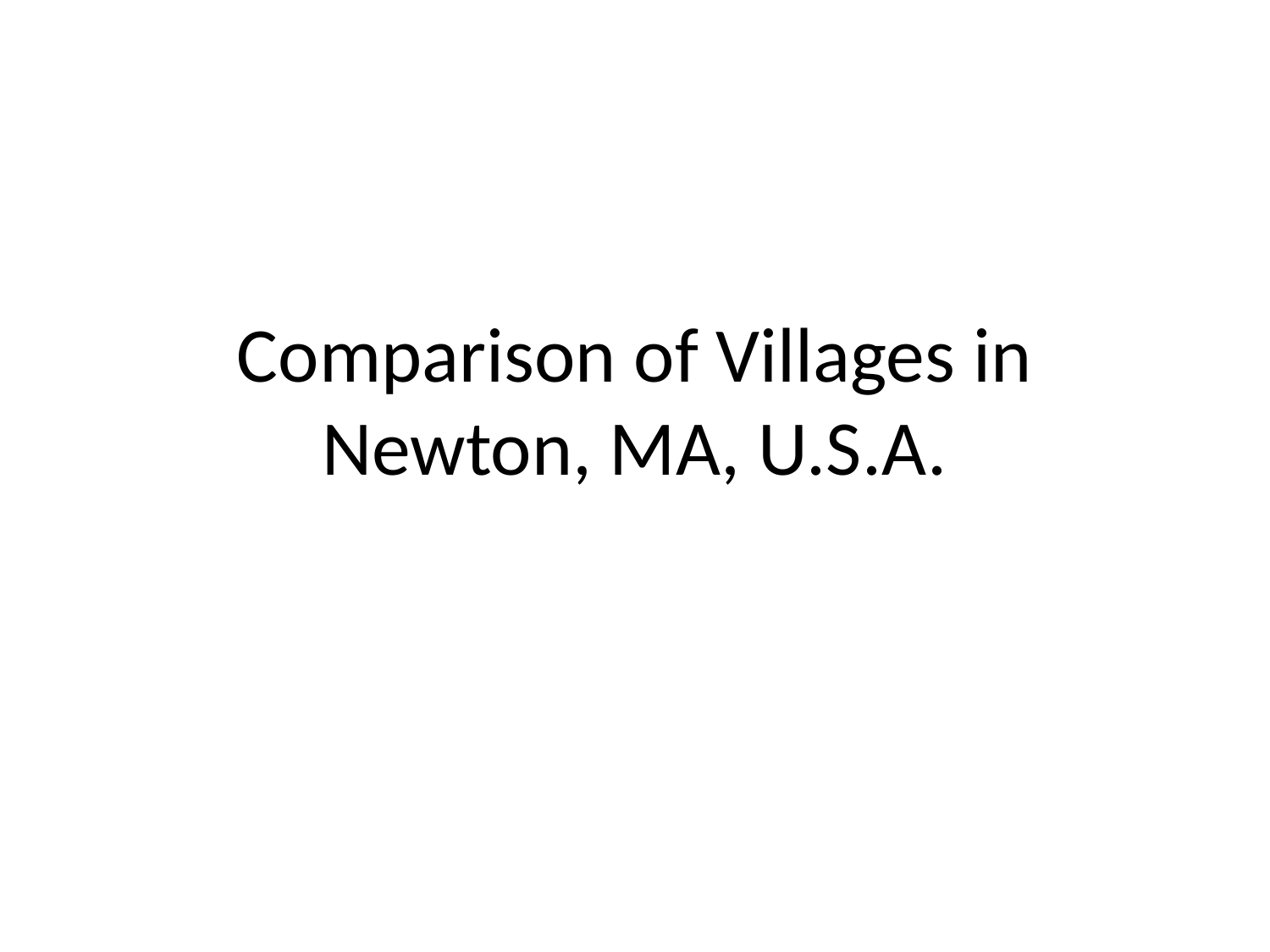

# Comparison of Villages in Newton, MA, U.S.A.